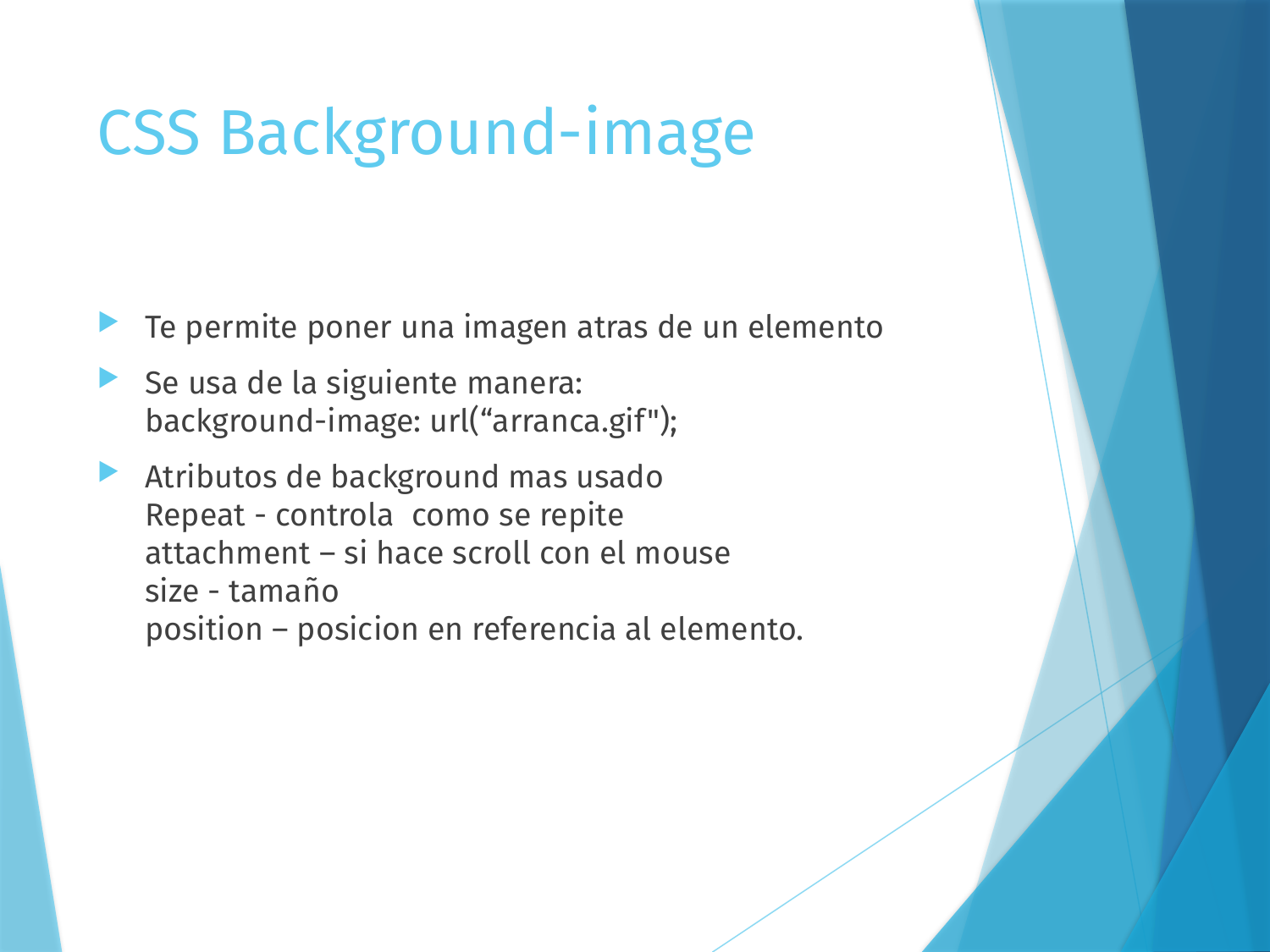

# CSS Background-image
Te permite poner una imagen atras de un elemento
Se usa de la siguiente manera:
background-image: url(“arranca.gif");
Atributos de background mas usado
Repeat - controla  como se repite
attachment – si hace scroll con el mouse
size - tamaño
position – posicion en referencia al elemento.